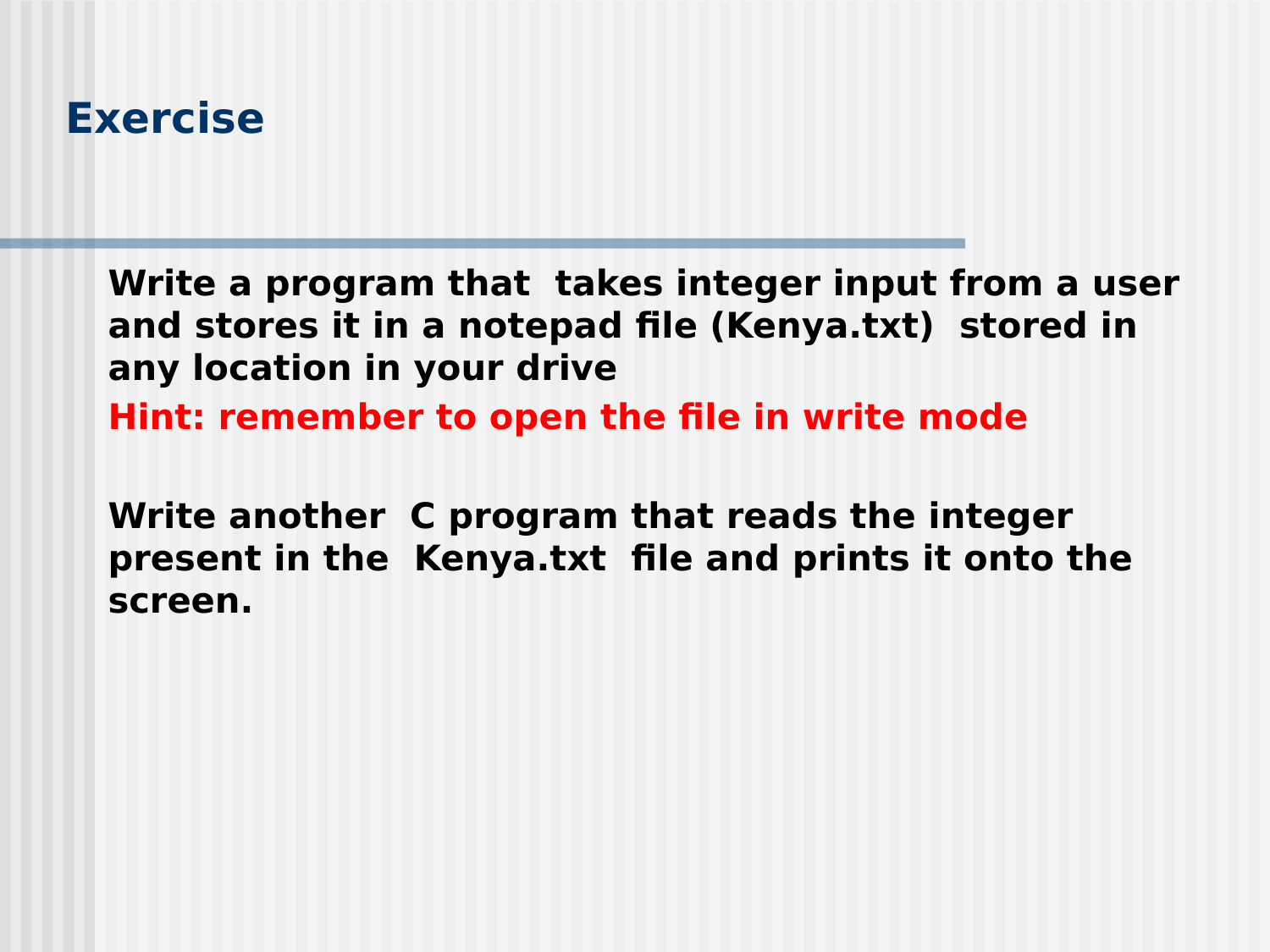

# Exercise
Write a program that  takes integer input from a user and stores it in a notepad file (Kenya.txt)  stored in any location in your drive
Hint: remember to open the file in write mode

Write another  C program that reads the integer present in the  Kenya.txt  file and prints it onto the screen.